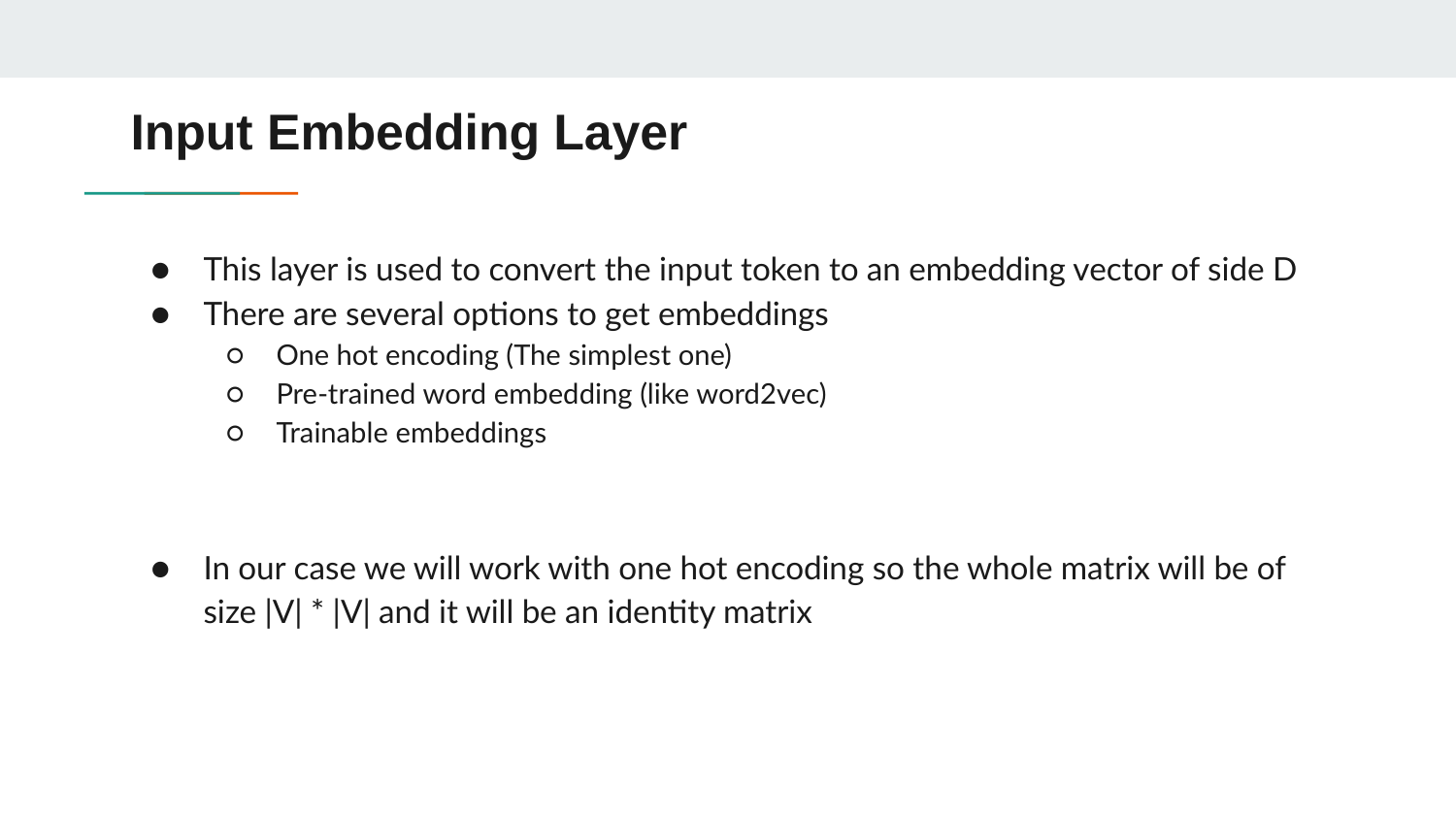

# Input Embedding Layer
This layer is used to convert the input token to an embedding vector of side D
There are several options to get embeddings
One hot encoding (The simplest one)
Pre-trained word embedding (like word2vec)
Trainable embeddings

In our case we will work with one hot encoding so the whole matrix will be of size |V| * |V| and it will be an identity matrix